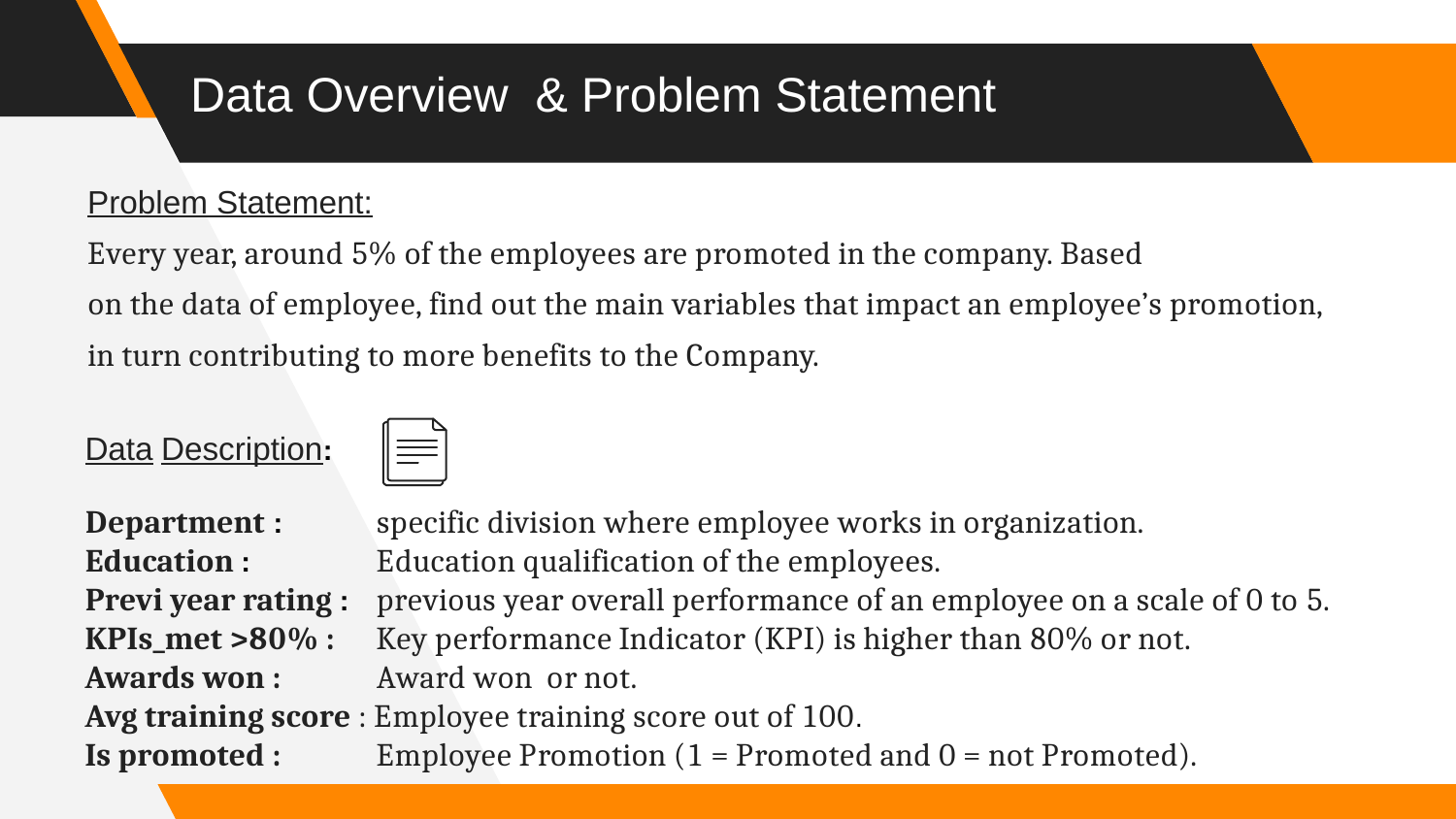

# Data Overview  & Problem Statement
Problem Statement:
Every year, around 5% of the employees are promoted in the company. Based
on the data of employee, find out the main variables that impact an employee’s promotion,
in turn contributing to more benefits to the Company.

Data Description:

Department : 	specific division where employee works in organization.
Education : 	Education qualification of the employees.
Previ year rating : 	previous year overall performance of an employee on a scale of 0 to 5.
KPIs_met >80% : 	Key performance Indicator (KPI) is higher than 80% or not.
Awards won : 	Award won  or not.
Avg training score : Employee training score out of 100.
Is promoted : 	Employee Promotion (1 = Promoted and 0 = not Promoted).